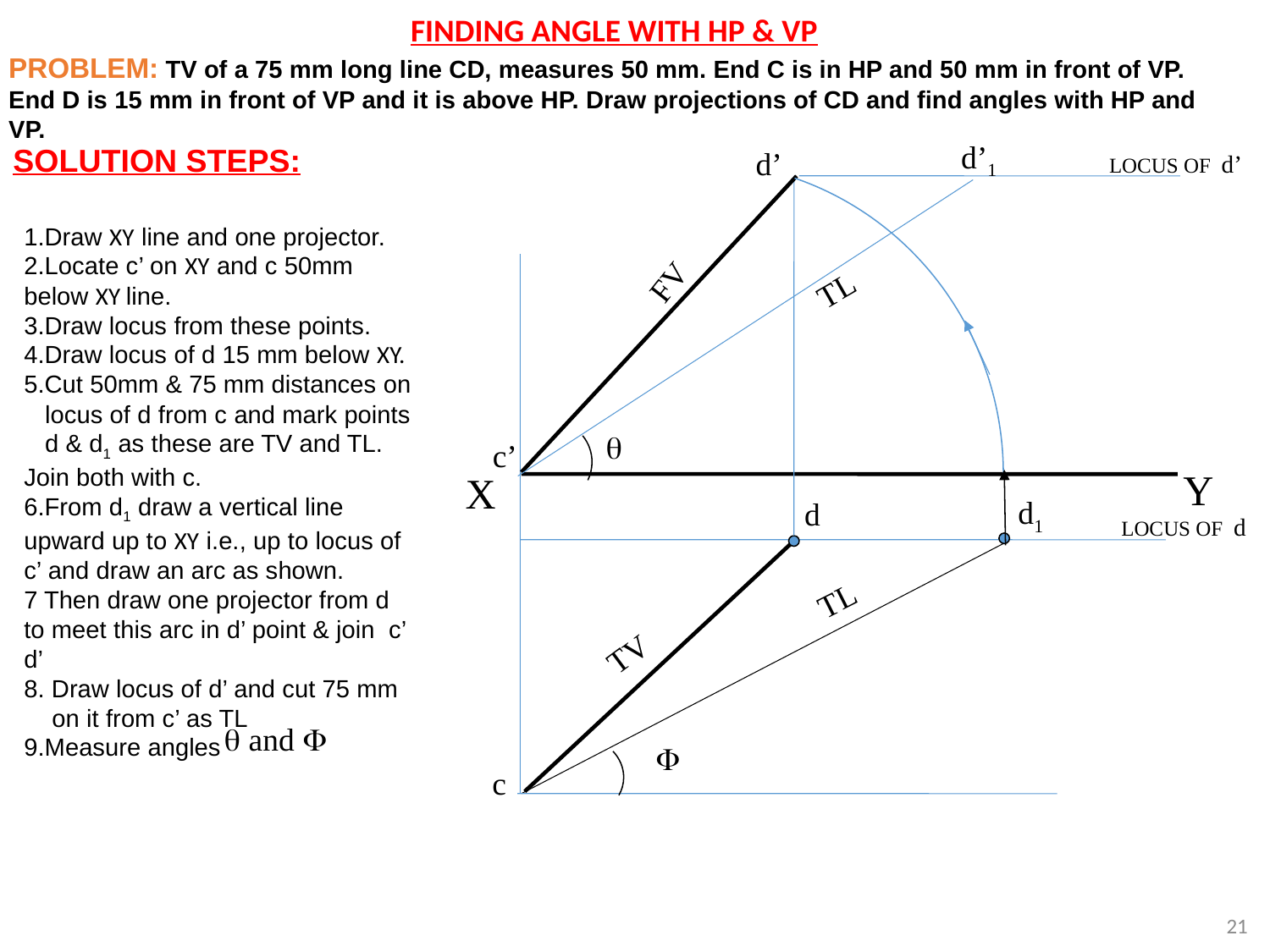

FINDING ANGLE WITH HP & VP
PROBLEM: TV of a 75 mm long line CD, measures 50 mm. End C is in HP and 50 mm in front of VP. End D is 15 mm in front of VP and it is above HP. Draw projections of CD and find angles with HP and VP.
LOCUS OF d’
d’1
SOLUTION STEPS:
d’

1.Draw XY line and one projector.
2.Locate c’ on XY and c 50mm below XY line.
3.Draw locus from these points.
4.Draw locus of d 15 mm below XY.
5.Cut 50mm & 75 mm distances on
   locus of d from c and mark points
   d & d1 as these are TV and TL. Join both with c.
6.From d1 draw a vertical line upward up to XY i.e., up to locus of c’ and draw an arc as shown.
7 Then draw one projector from d to meet this arc in d’ point & join  c’ d’
8. Draw locus of d’ and cut 75 mm
    on it from c’ as TL
9.Measure angles
FV

TL
θ
c’

Y
X

d1
LOCUS OF d
d

TL
TV
θ and Φ

Φ

c

21